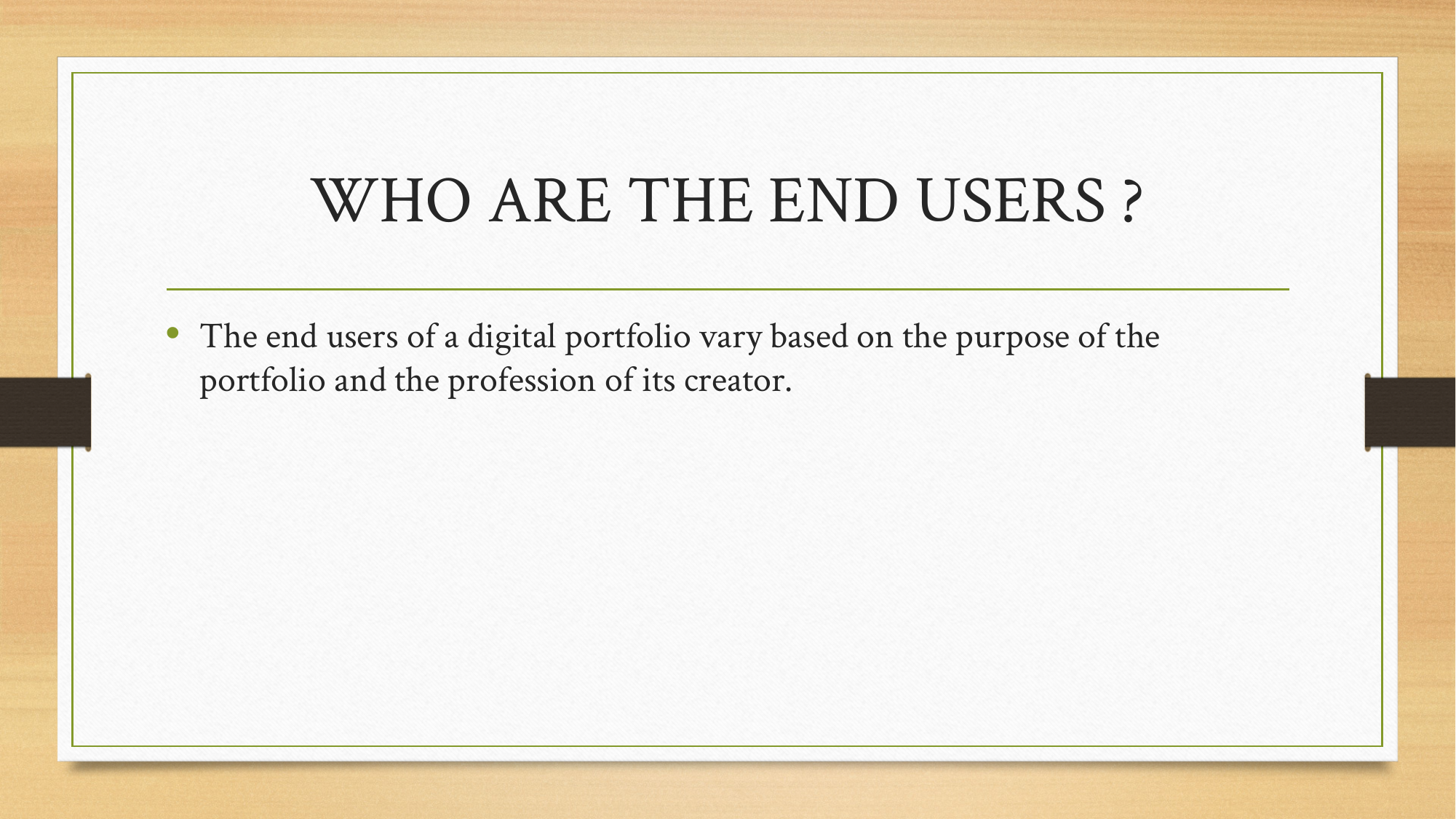

# WHO ARE THE END USERS ?
The end users of a digital portfolio vary based on the purpose of the portfolio and the profession of its creator.